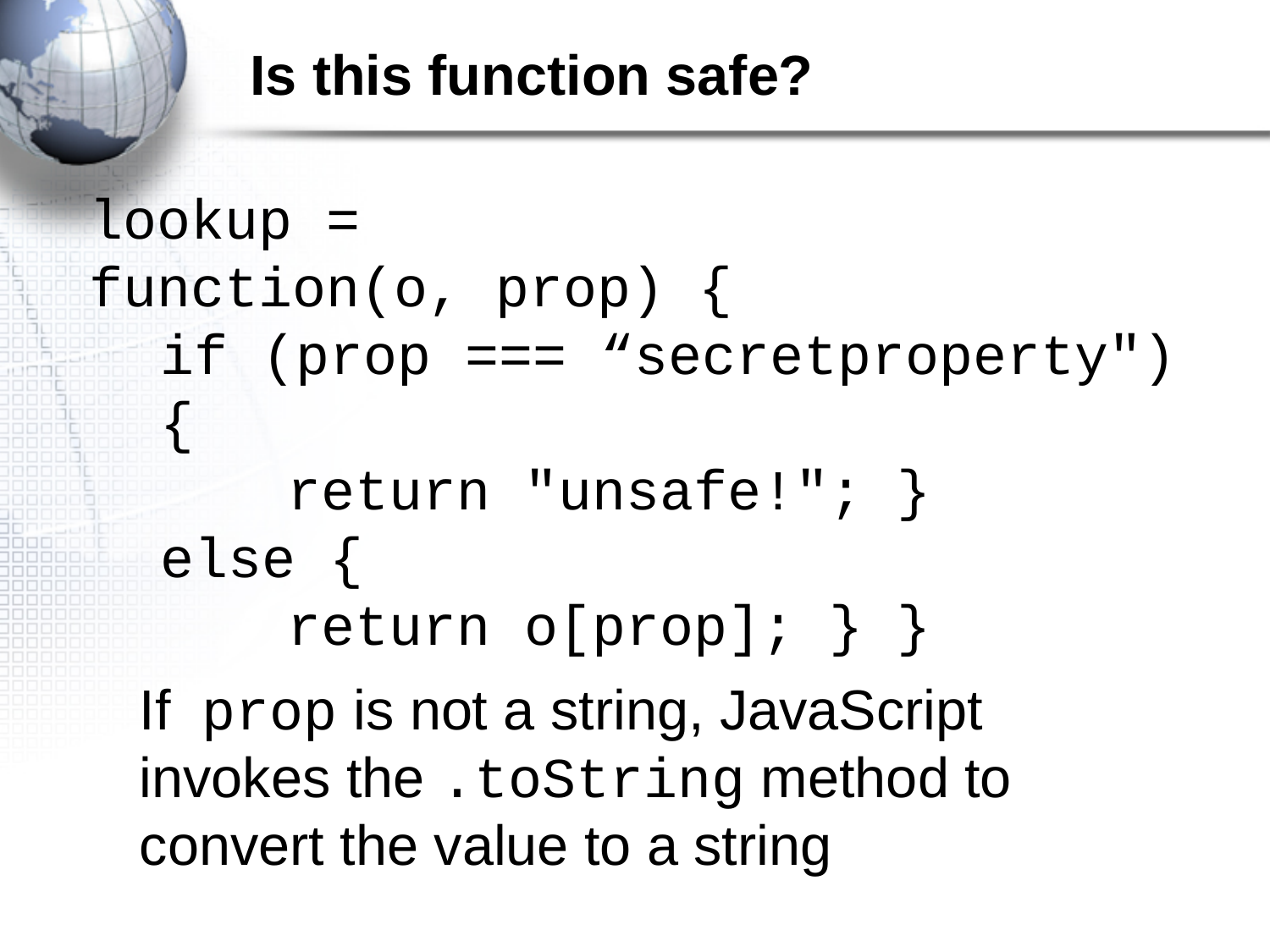

Is this function safe?
lookup =
function(o, prop) {
	if (prop === “secretproperty") {
		return "unsafe!"; }
	else {
		return o[prop]; } }
If  prop is not a string, JavaScript invokes the .toString method to convert the value to a string